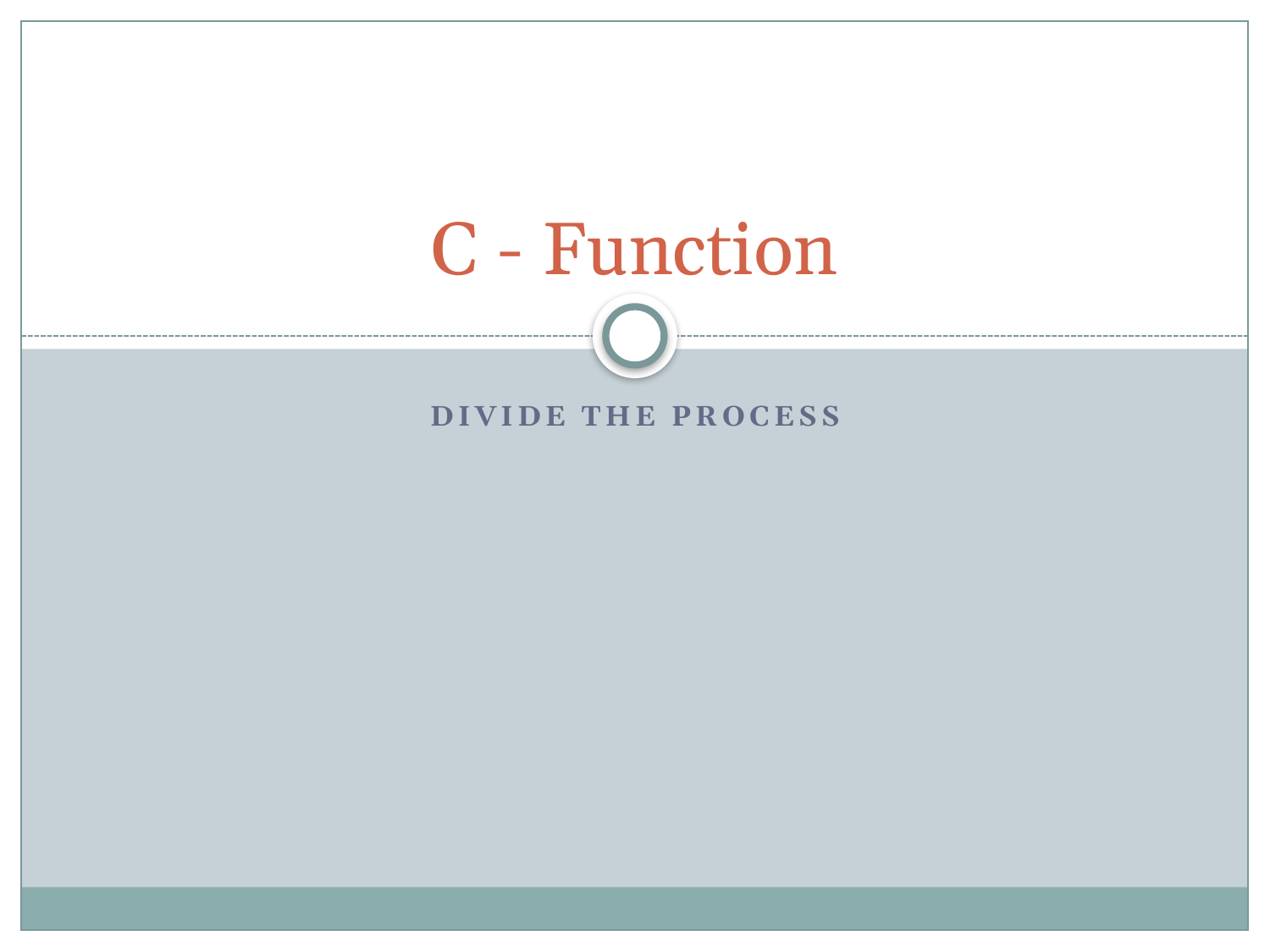

# C - Function
Divide the Process